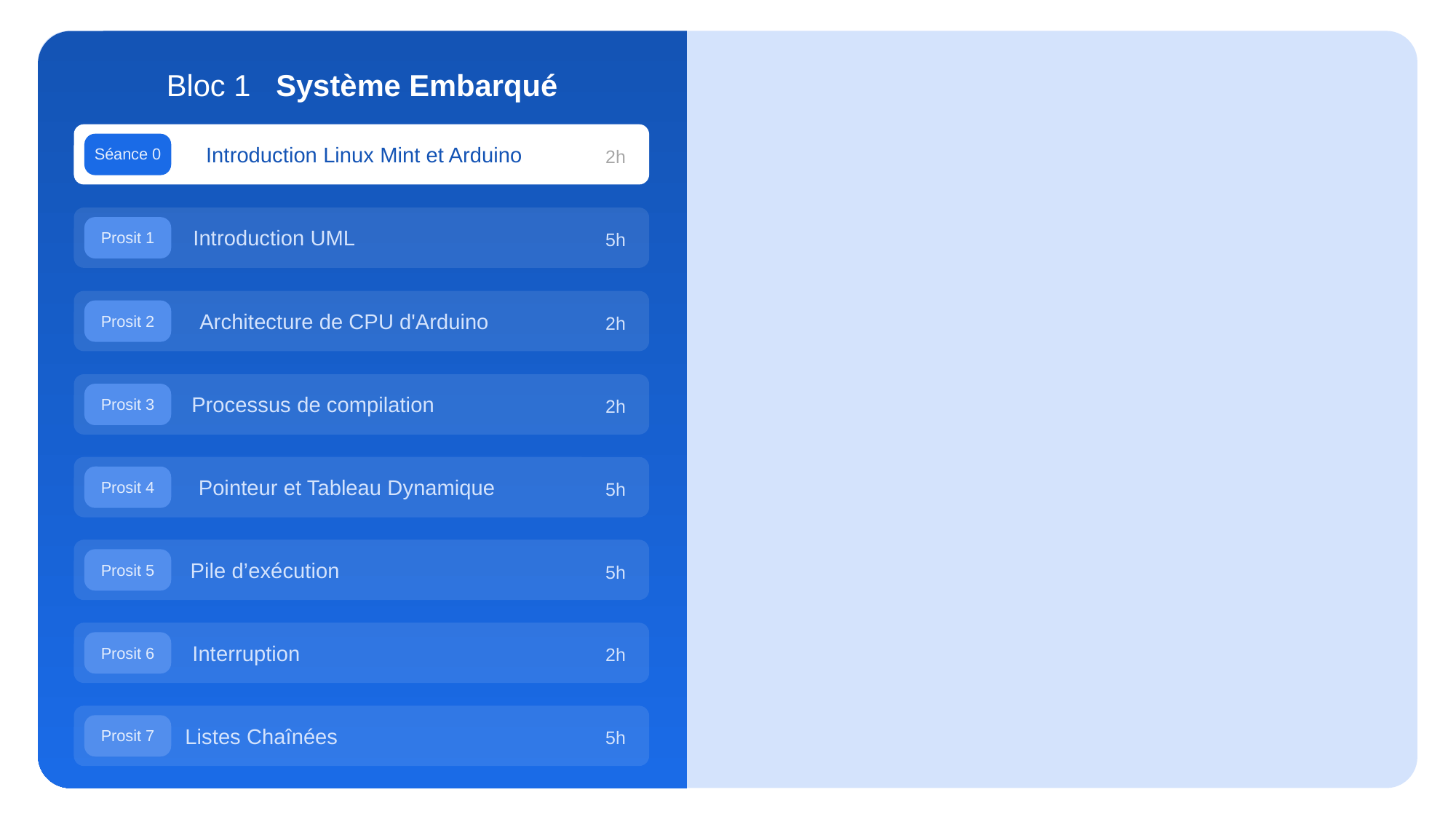

Bloc 1
Système Embarqué
Bloc 1

Introduction Linux Mint et Arduino
Séance 0
2h

Introduction UML
Prosit 1
5h

Architecture de CPU d'Arduino
Prosit 2
2h

Processus de compilation
Prosit 3
2h

Pointeur et Tableau Dynamique
Prosit 4
5h

Pile d’exécution
Prosit 5
5h

Interruption
Prosit 6
2h

Listes Chaînées
Prosit 7
5h